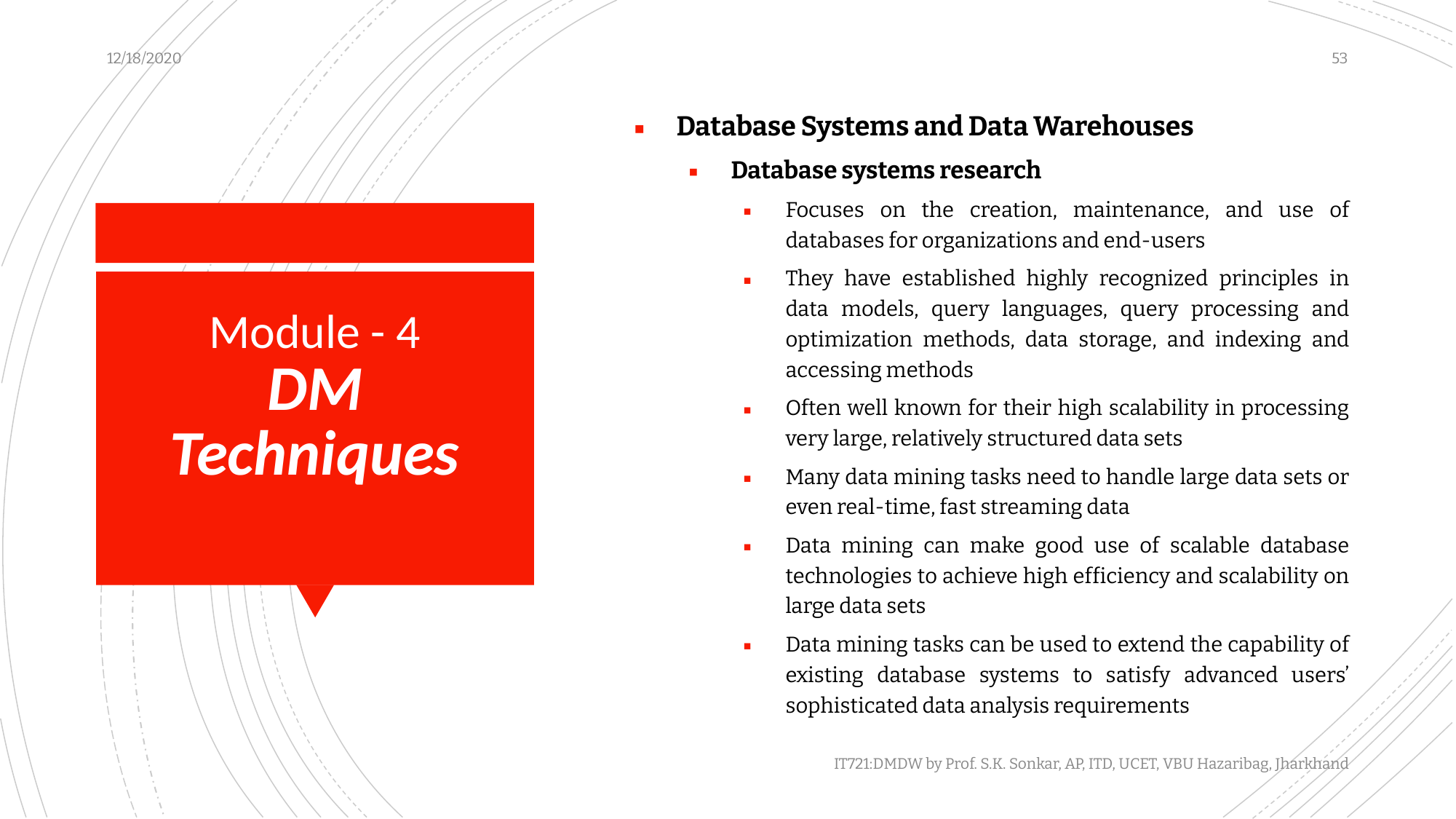

12/18/2020
53
Database Systems and Data Warehouses
Database systems research
Focuses on the creation, maintenance, and use of databases for organizations and end-users
They have established highly recognized principles in data models, query languages, query processing and optimization methods, data storage, and indexing and accessing methods
Often well known for their high scalability in processing very large, relatively structured data sets
Many data mining tasks need to handle large data sets or even real-time, fast streaming data
Data mining can make good use of scalable database technologies to achieve high efficiency and scalability on large data sets
Data mining tasks can be used to extend the capability of existing database systems to satisfy advanced users’ sophisticated data analysis requirements
# Module - 4 DM Techniques
IT721:DMDW by Prof. S.K. Sonkar, AP, ITD, UCET, VBU Hazaribag, Jharkhand